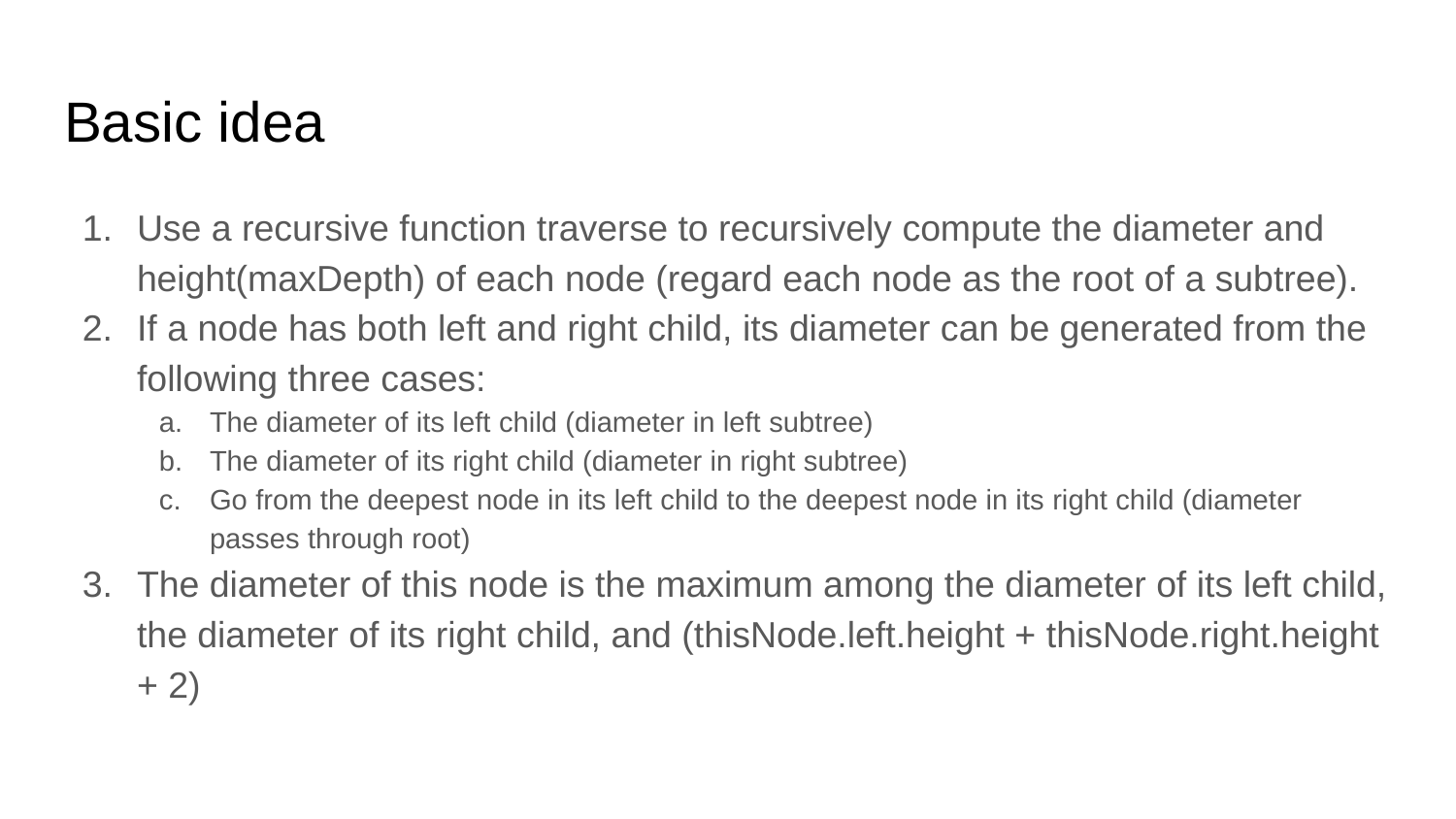

# Basic idea
Use a recursive function traverse to recursively compute the diameter and height(maxDepth) of each node (regard each node as the root of a subtree).
If a node has both left and right child, its diameter can be generated from the following three cases:
The diameter of its left child (diameter in left subtree)
The diameter of its right child (diameter in right subtree)
Go from the deepest node in its left child to the deepest node in its right child (diameter passes through root)
The diameter of this node is the maximum among the diameter of its left child, the diameter of its right child, and (thisNode.left.height + thisNode.right.height + 2)